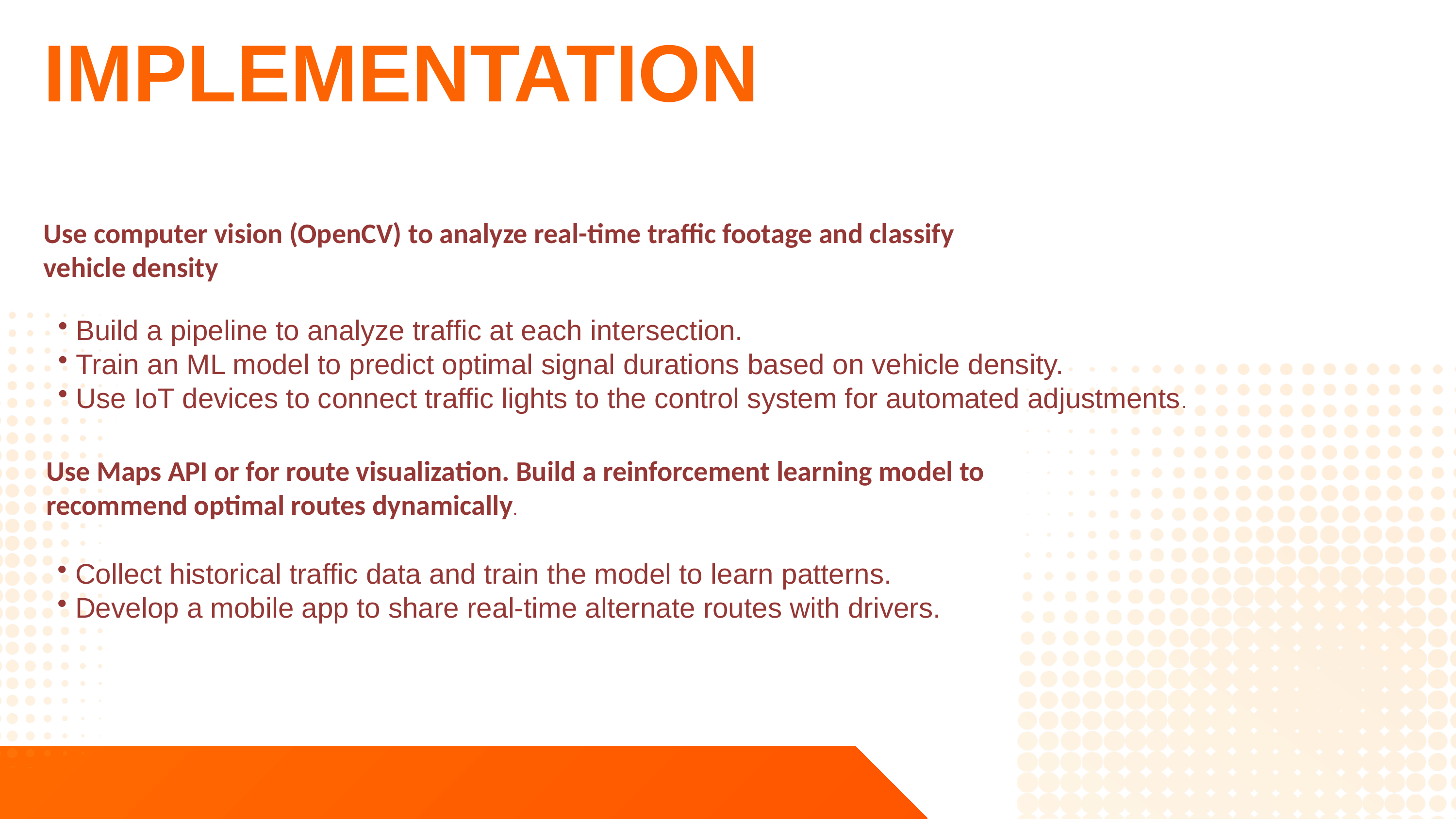

IMPLEMENTATION
Use computer vision (OpenCV) to analyze real-time traffic footage and classify vehicle density

 Build a pipeline to analyze traffic at each intersection.
 Train an ML model to predict optimal signal durations based on vehicle density.
 Use IoT devices to connect traffic lights to the control system for automated adjustments.

Use Maps API or for route visualization. Build a reinforcement learning model to recommend optimal routes dynamically.

 Collect historical traffic data and train the model to learn patterns.
 Develop a mobile app to share real-time alternate routes with drivers.